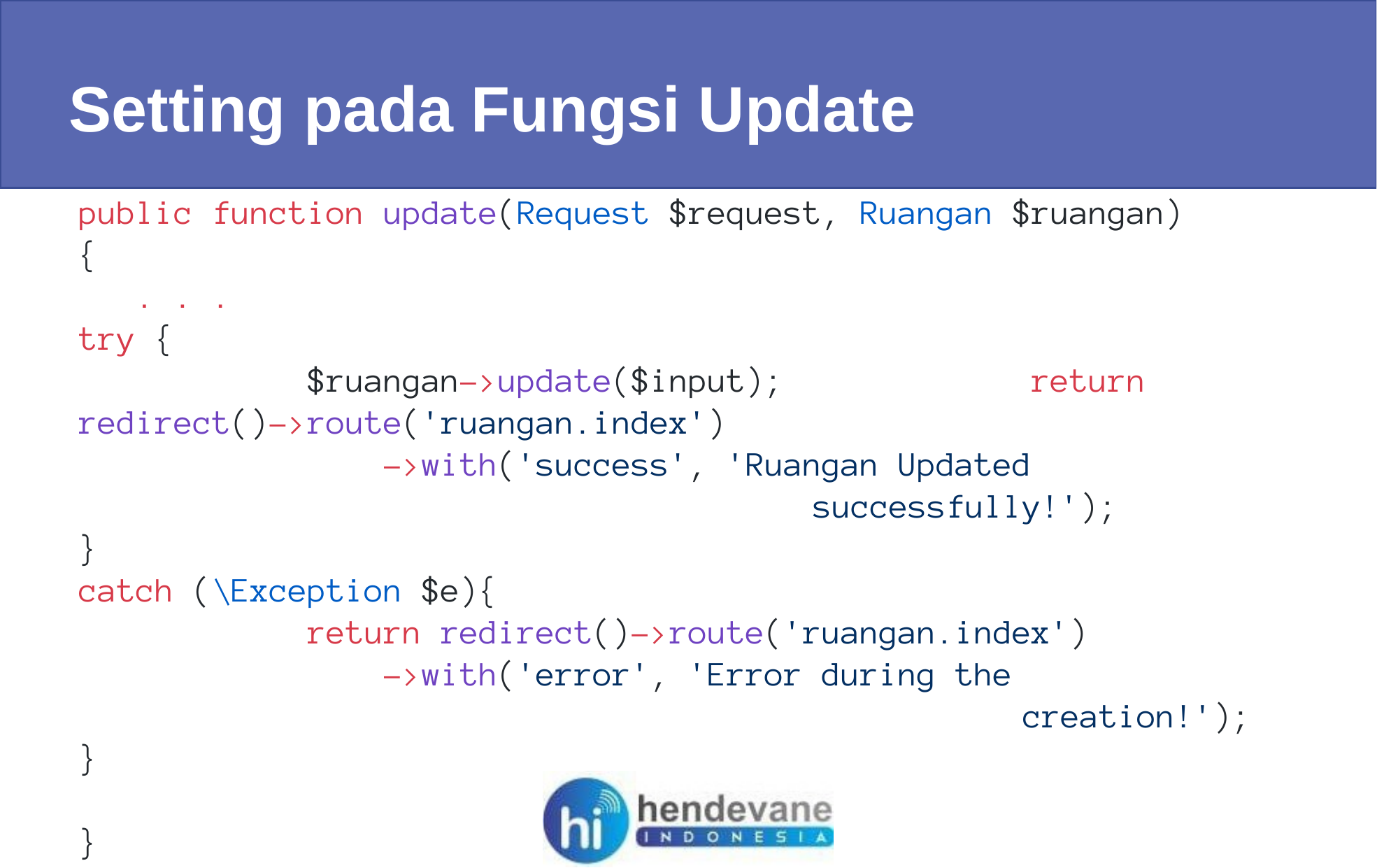

Setting pada Fungsi Update
public function update(Request $request, Ruangan $ruangan)
{
   . . .
try {
            $ruangan->update($input);             return redirect()->route('ruangan.index')
                ->with('success', 'Ruangan Updated
							successfully!');
}
catch (\Exception $e){
            return redirect()->route('ruangan.index')
                ->with('error', 'Error during the
									creation!');
}

}